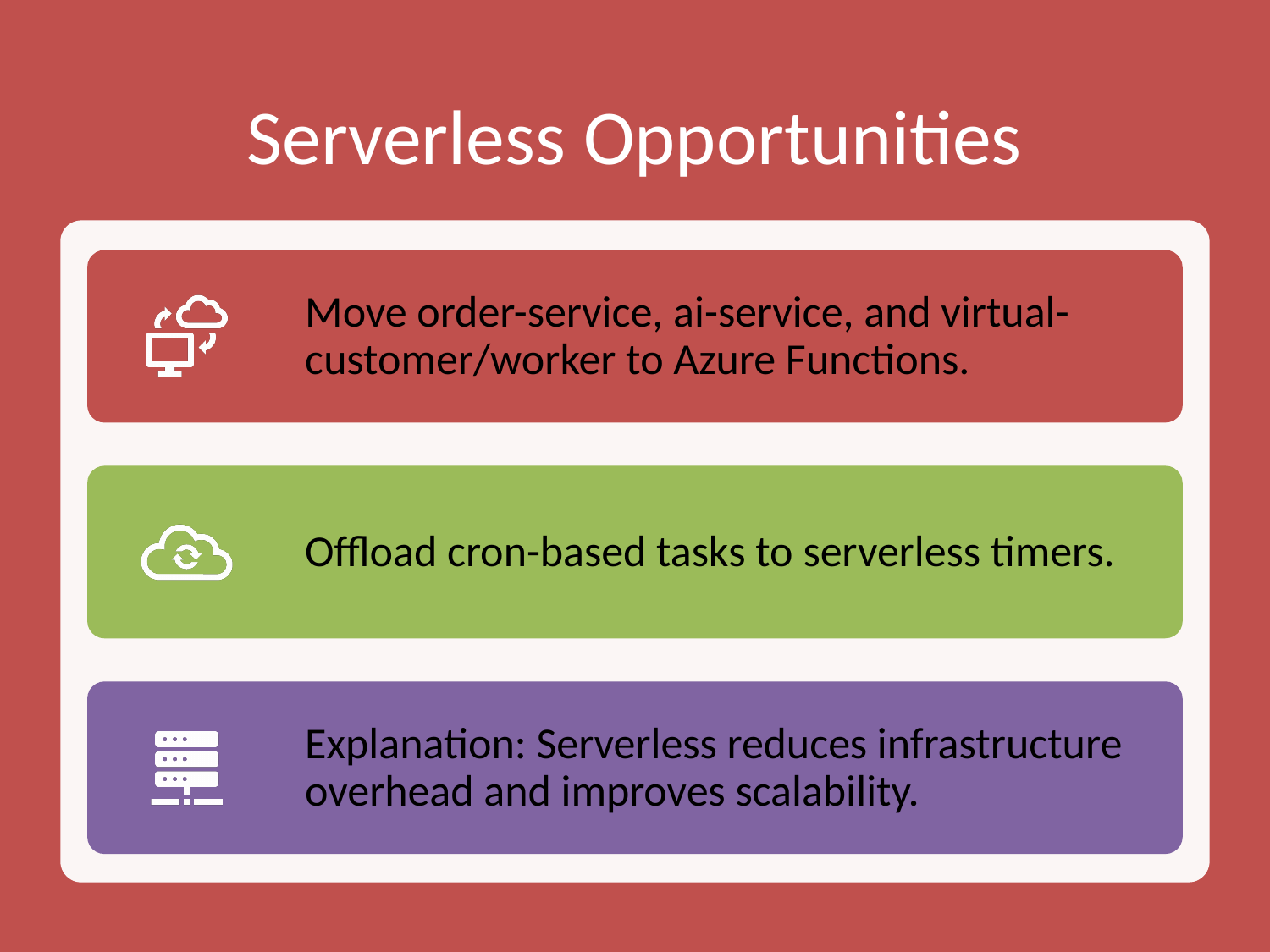

# Serverless Opportunities

Move order-service, ai-service, and virtual-customer/worker to Azure Functions.
Offload cron-based tasks to serverless timers.
Explanation: Serverless reduces infrastructure overhead and improves scalability.